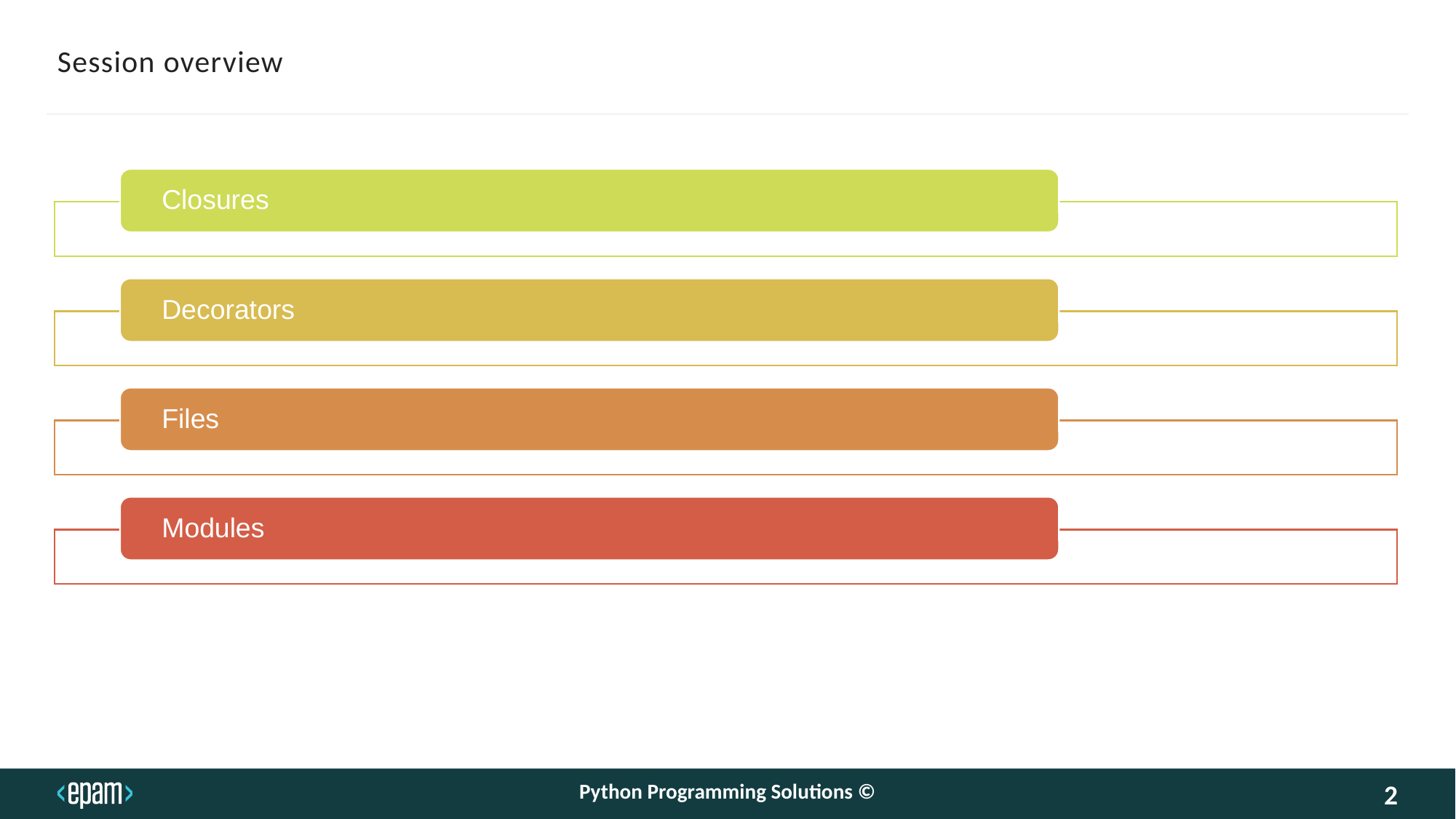

# Session overview
Closures

Decorators

Files

Modules

Python Programming Solutions ©
2